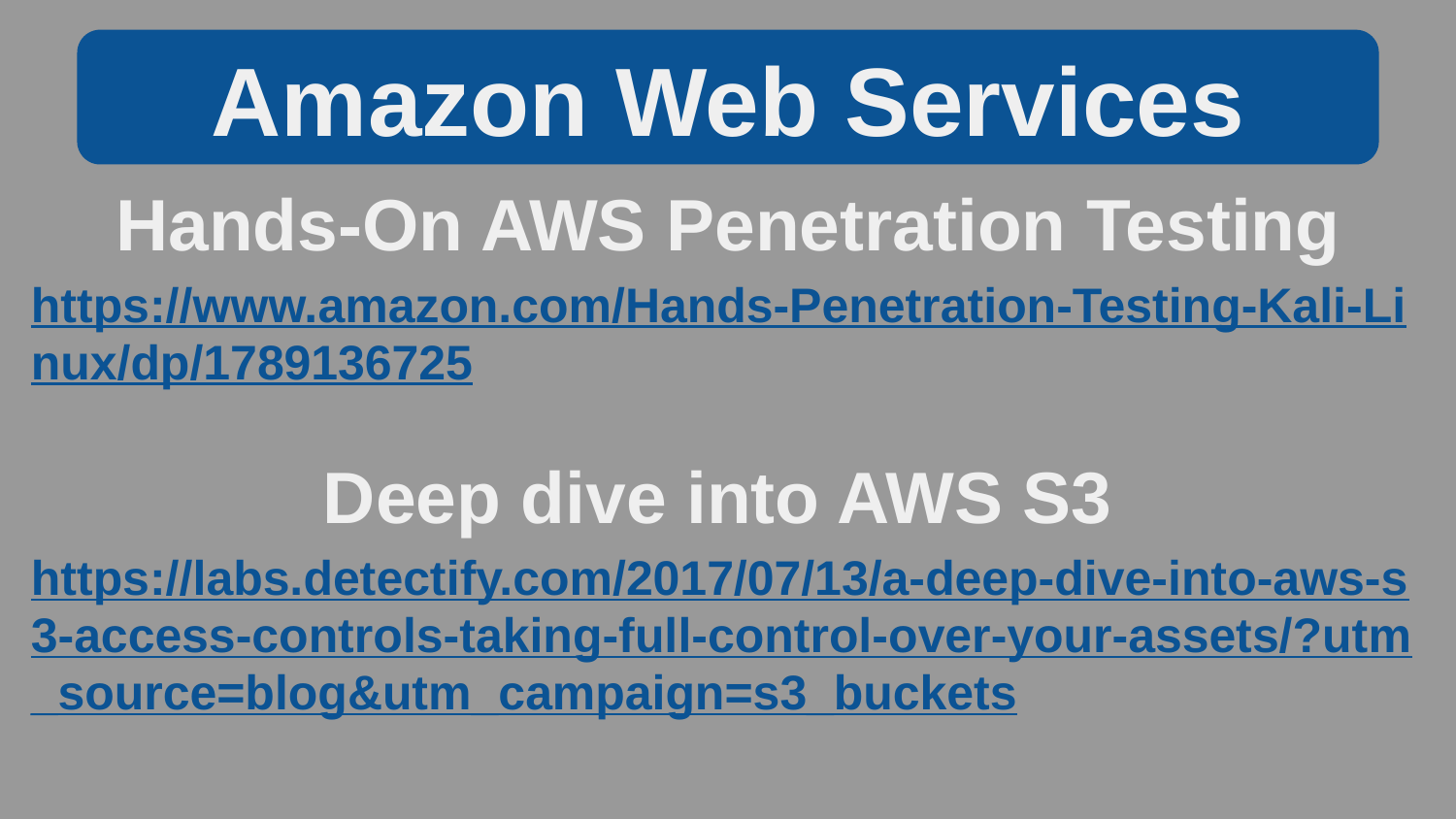

Amazon Web Services
Hands-On AWS Penetration Testing
https://www.amazon.com/Hands-Penetration-Testing-Kali-Linux/dp/1789136725
Deep dive into AWS S3
https://labs.detectify.com/2017/07/13/a-deep-dive-into-aws-s3-access-controls-taking-full-control-over-your-assets/?utm_source=blog&utm_campaign=s3_buckets